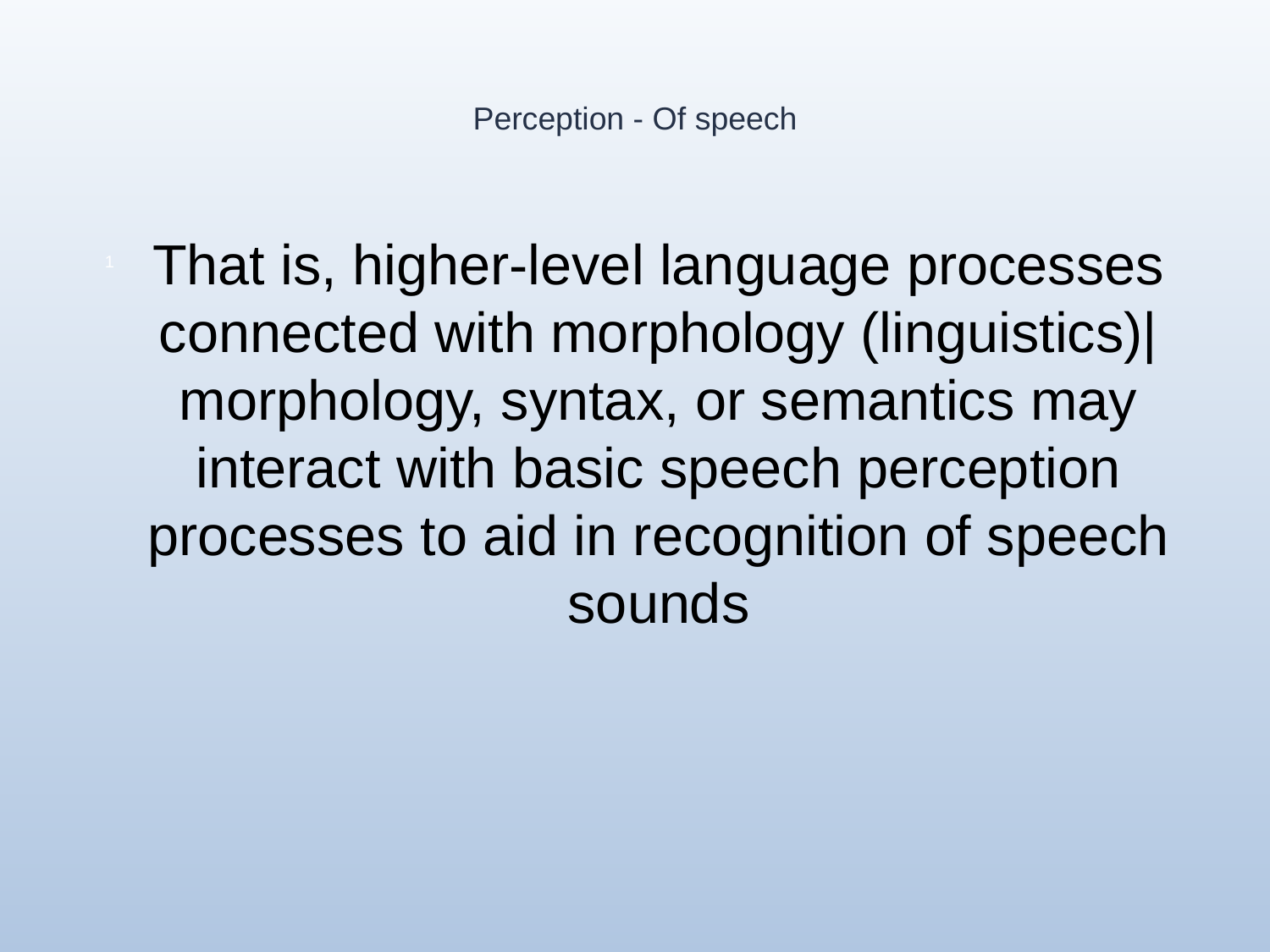

# Perception - Of speech
That is, higher-level language processes connected with morphology (linguistics)|morphology, syntax, or semantics may interact with basic speech perception processes to aid in recognition of speech sounds